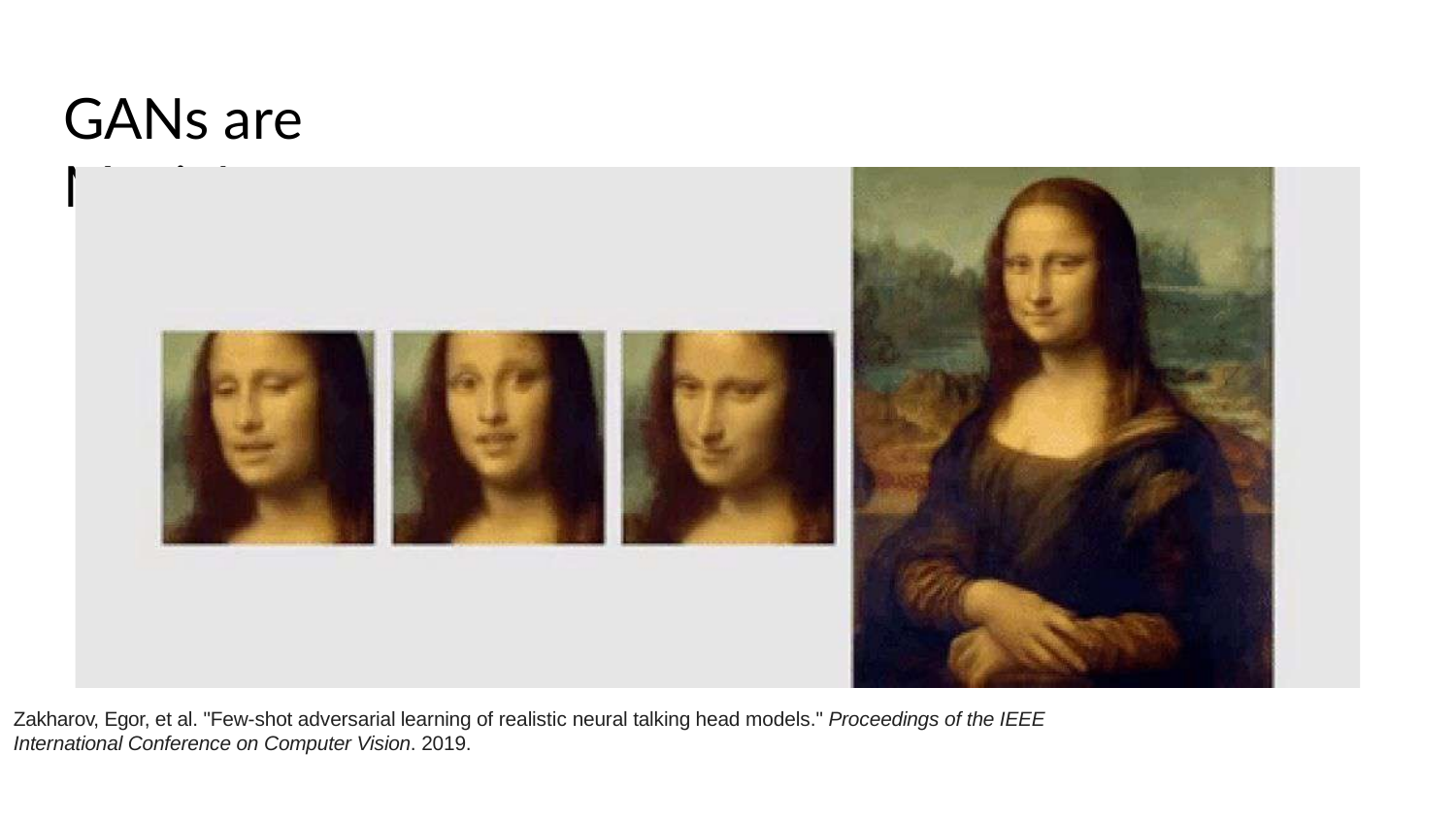

# GANs are Magic!

Zakharov, Egor, et al. "Few-shot adversarial learning of realistic neural talking head models." Proceedings of the IEEE  International Conference on Computer Vision. 2019.